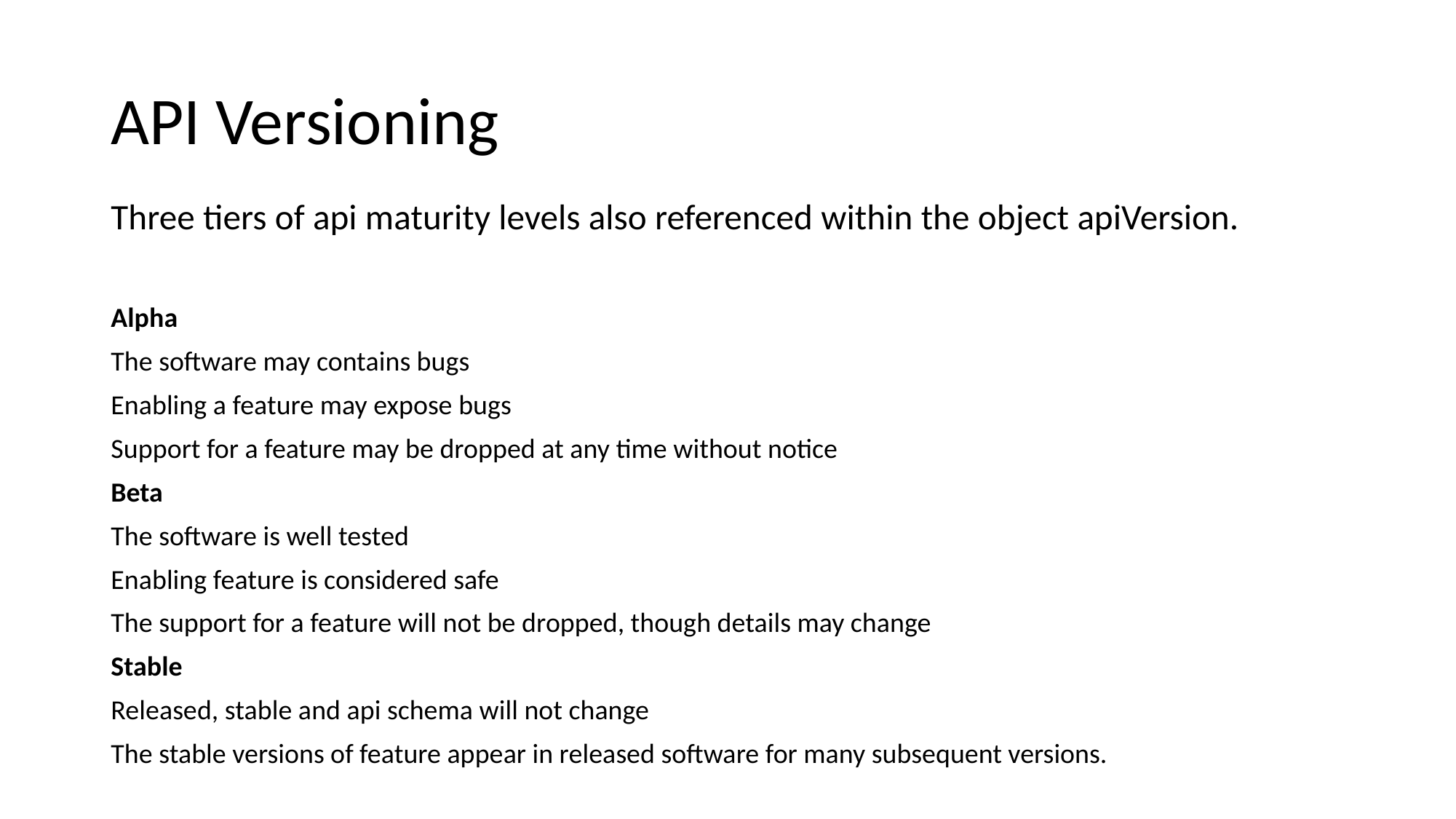

# API Versioning
Three tiers of api maturity levels also referenced within the object apiVersion.

Alpha
The software may contains bugs
Enabling a feature may expose bugs
Support for a feature may be dropped at any time without notice
Beta
The software is well tested
Enabling feature is considered safe
The support for a feature will not be dropped, though details may change
Stable
Released, stable and api schema will not change
The stable versions of feature appear in released software for many subsequent versions.